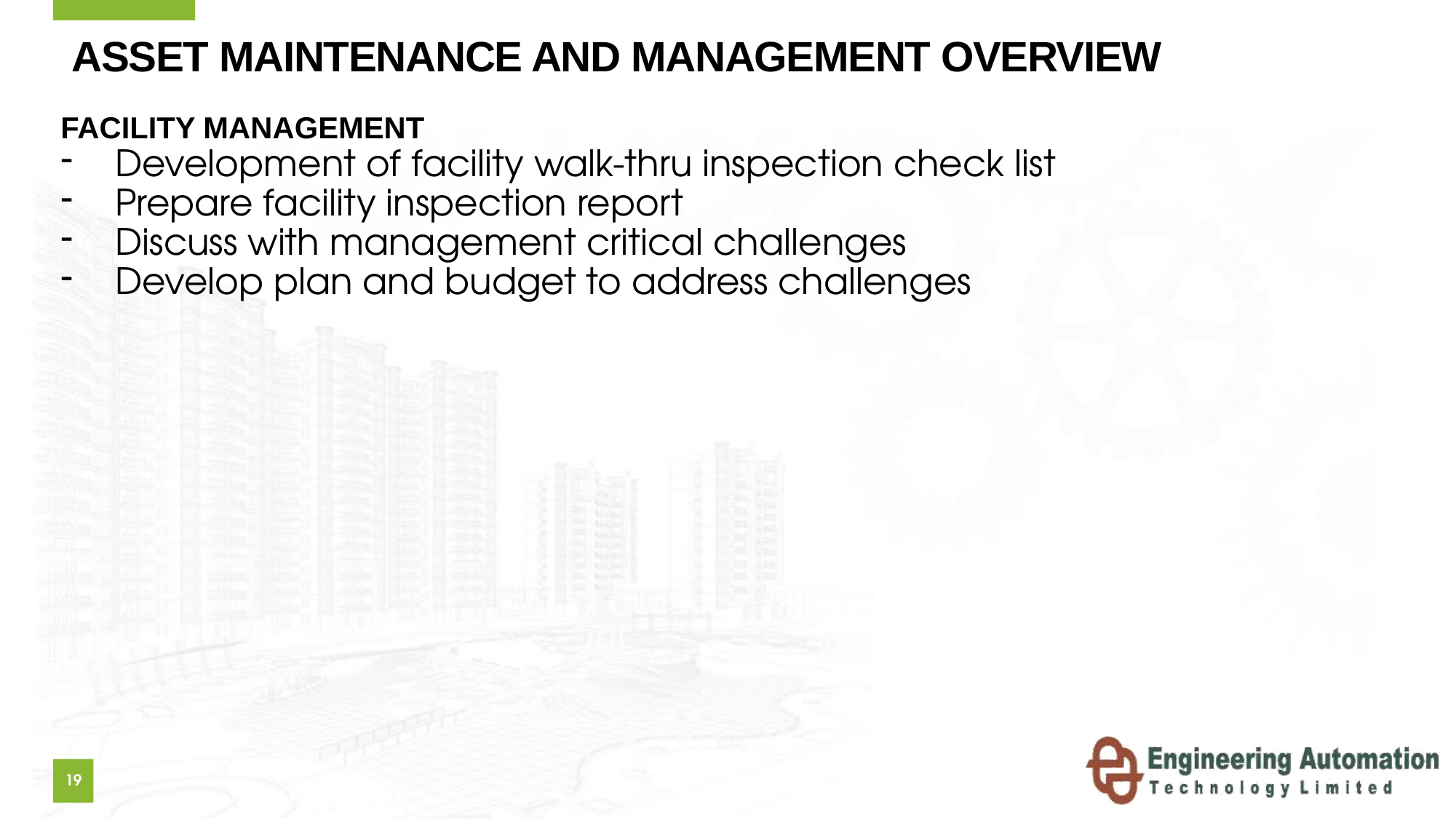

# ASSET MAINTENANCE AND MANAGEMENT OVERVIEW
FACILITY MANAGEMENT
Development of facility walk-thru inspection check list
Prepare facility inspection report
Discuss with management critical challenges
Develop plan and budget to address challenges